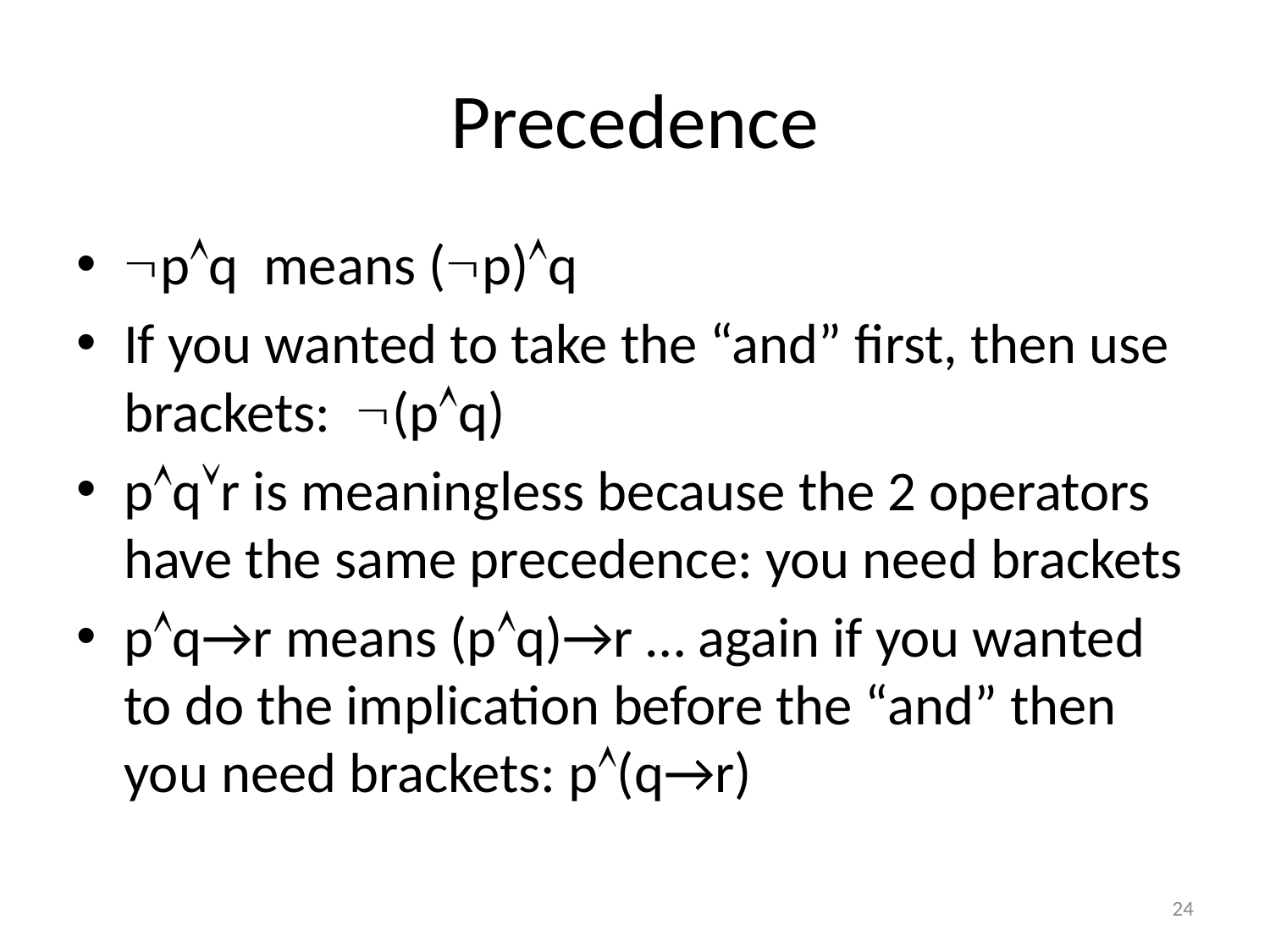

# Precedence
¬p∧q  means (¬p)∧q
If you wanted to take the “and” first, then use brackets:  ¬(p∧q)
p∧q∨r is meaningless because the 2 operators have the same precedence: you need brackets
p∧q→r means (p∧q)→r … again if you wanted to do the implication before the “and” then you need brackets: p∧(q→r)

24